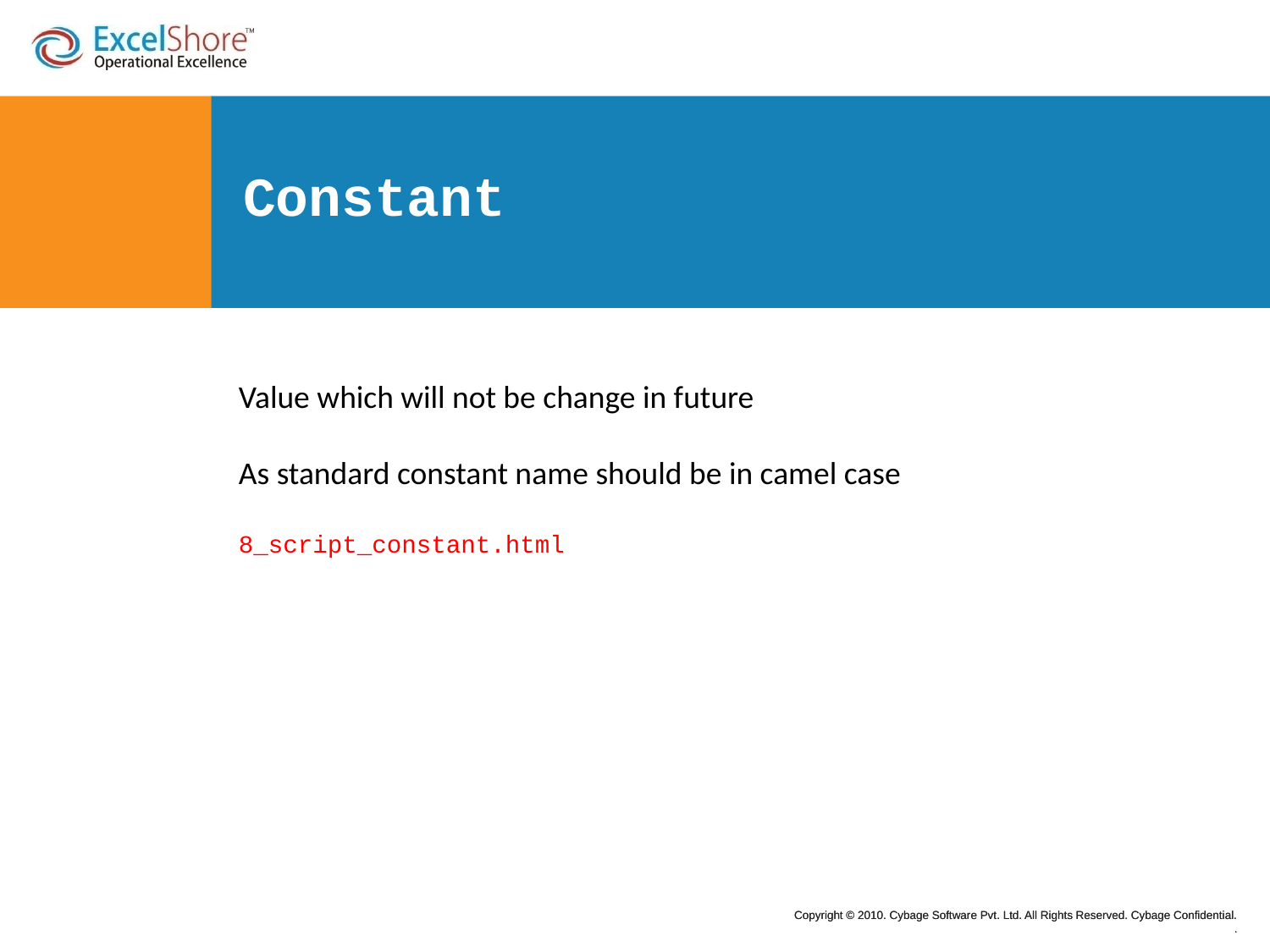

# Constant
Value which will not be change in future

As standard constant name should be in camel case

8_script_constant.html